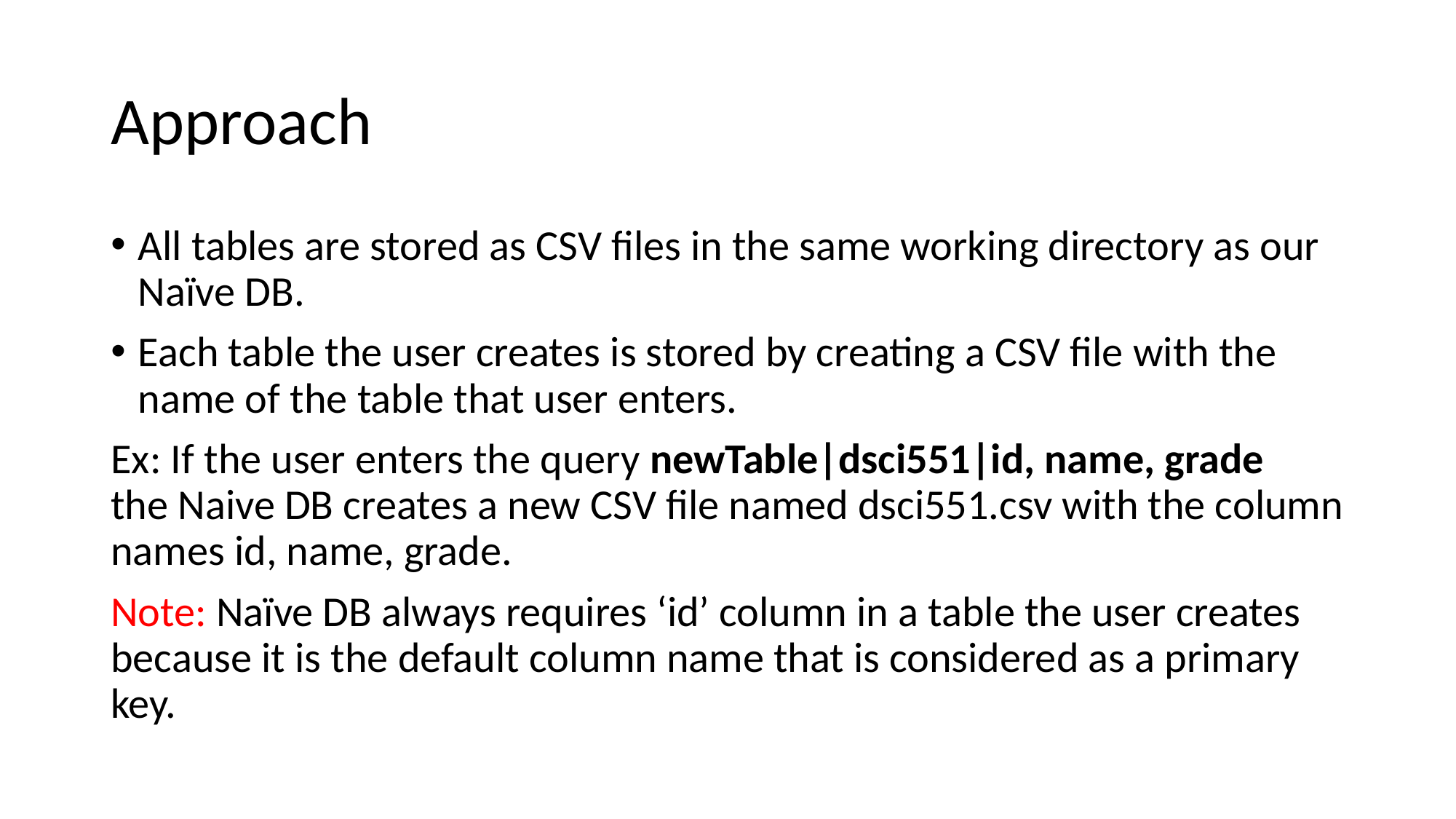

# Approach
All tables are stored as CSV files in the same working directory as our Naïve DB.
Each table the user creates is stored by creating a CSV file with the name of the table that user enters.
Ex: If the user enters the query newTable|dsci551|id, name, grade      the Naive DB creates a new CSV file named dsci551.csv with the column names id, name, grade.
Note: Naïve DB always requires ‘id’ column in a table the user creates because it is the default column name that is considered as a primary key.